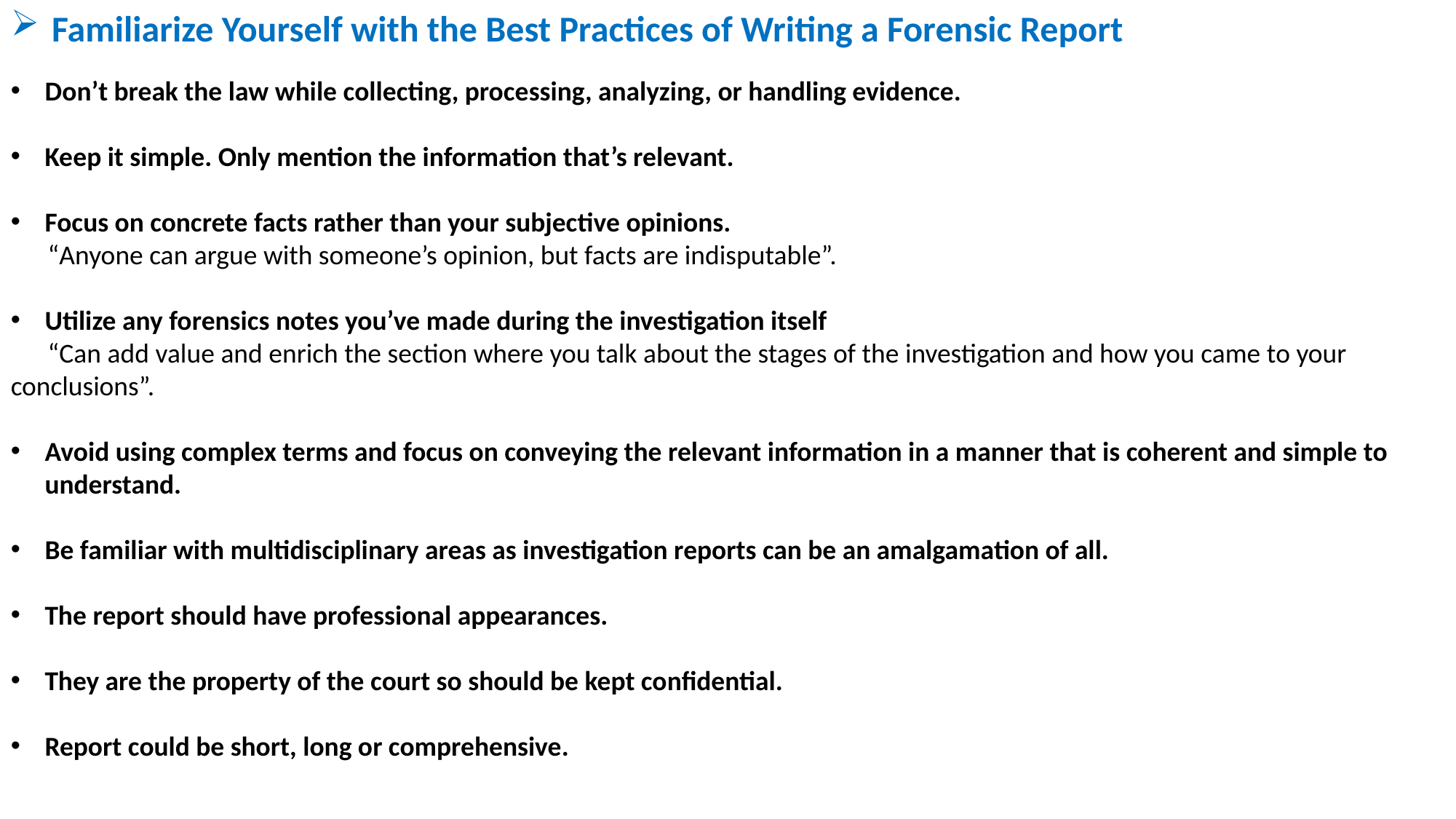

Familiarize Yourself with the Best Practices of Writing a Forensic Report
Don’t break the law while collecting, processing, analyzing, or handling evidence.

Keep it simple. Only mention the information that’s relevant.

Focus on concrete facts rather than your subjective opinions.
      “Anyone can argue with someone’s opinion, but facts are indisputable”.

Utilize any forensics notes you’ve made during the investigation itself
      “Can add value and enrich the section where you talk about the stages of the investigation and how you came to your conclusions”.

Avoid using complex terms and focus on conveying the relevant information in a manner that is coherent and simple to understand.

Be familiar with multidisciplinary areas as investigation reports can be an amalgamation of all.

The report should have professional appearances.

They are the property of the court so should be kept confidential.

Report could be short, long or comprehensive.